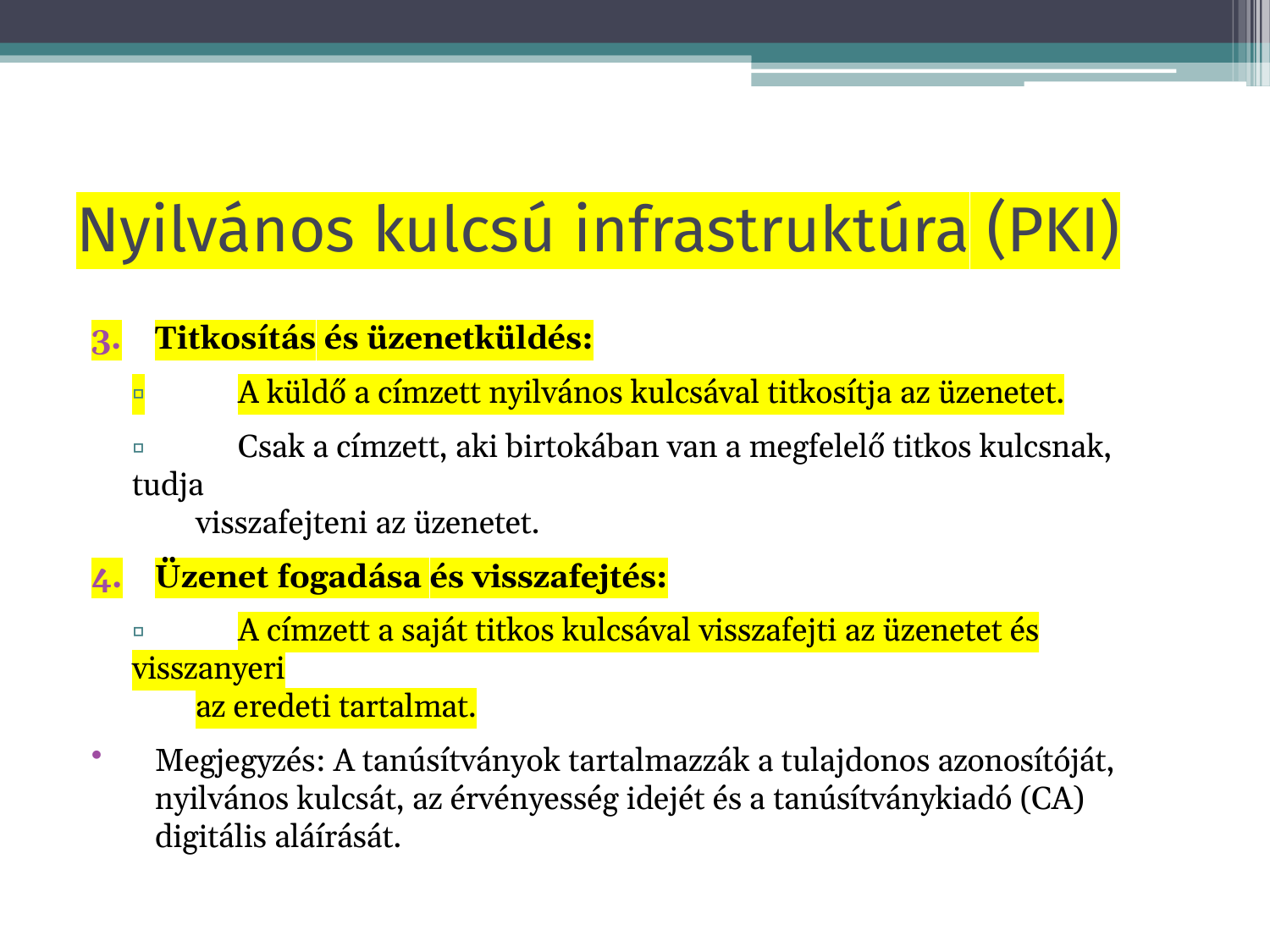

# Nyilvános kulcsú infrastruktúra (PKI)
Titkosítás és üzenetküldés:
▫	A küldő a címzett nyilvános kulcsával titkosítja az üzenetet.
▫	Csak a címzett, aki birtokában van a megfelelő titkos kulcsnak, tudja
visszafejteni az üzenetet.
Üzenet fogadása és visszafejtés:
▫	A címzett a saját titkos kulcsával visszafejti az üzenetet és visszanyeri
az eredeti tartalmat.
Megjegyzés: A tanúsítványok tartalmazzák a tulajdonos azonosítóját, nyilvános kulcsát, az érvényesség idejét és a tanúsítványkiadó (CA)
digitális aláírását.